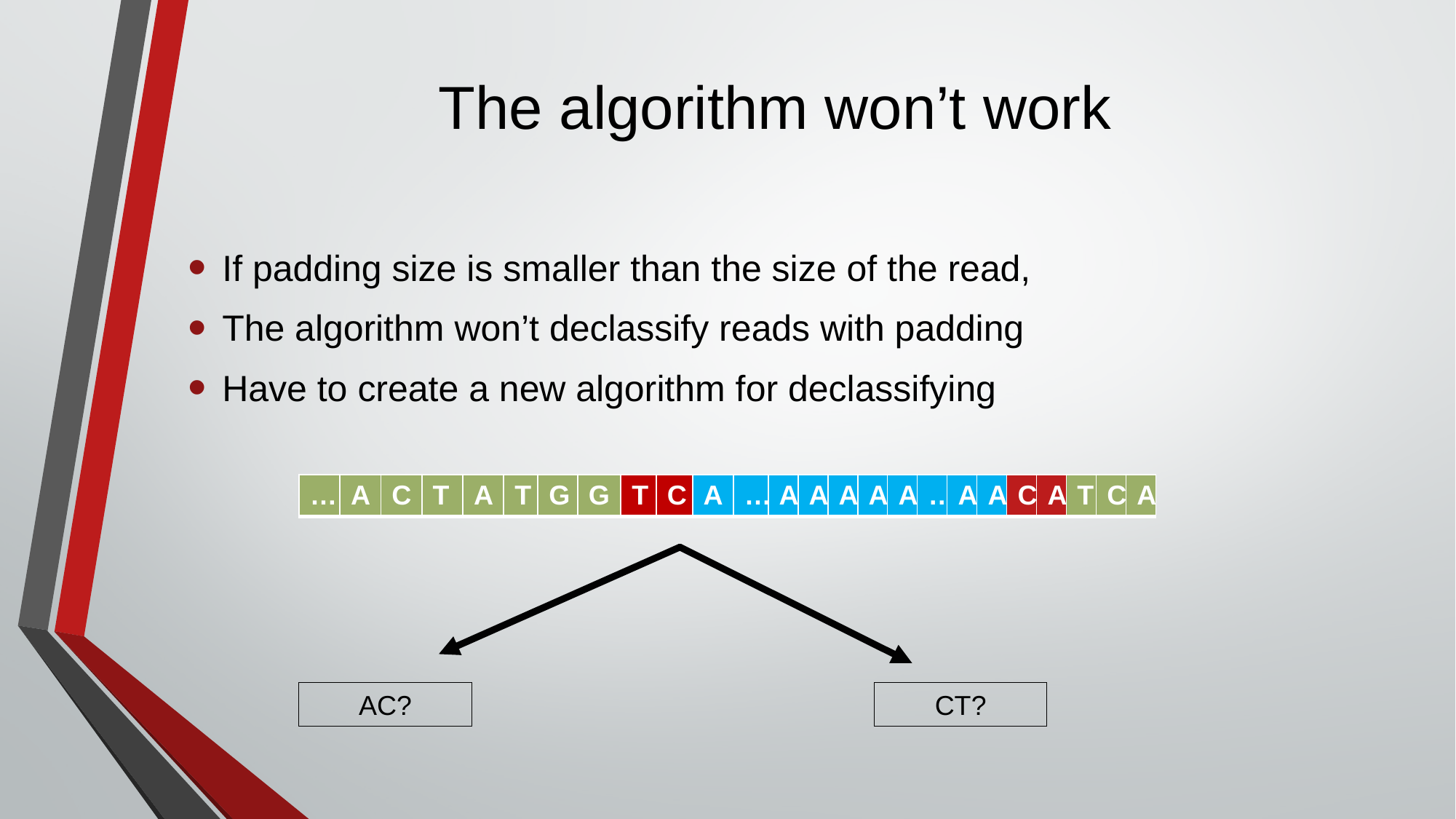

# The algorithm won’t work
If padding size is smaller than the size of the read,
The algorithm won’t declassify reads with padding
Have to create a new algorithm for declassifying

| … | A | C | T | A | T | G | G | T | C | A | … | A | A | A | A | A | … | A | A | C | A | T | C | A |
| --- | --- | --- | --- | --- | --- | --- | --- | --- | --- | --- | --- | --- | --- | --- | --- | --- | --- | --- | --- | --- | --- | --- | --- | --- |
AC?
CT?